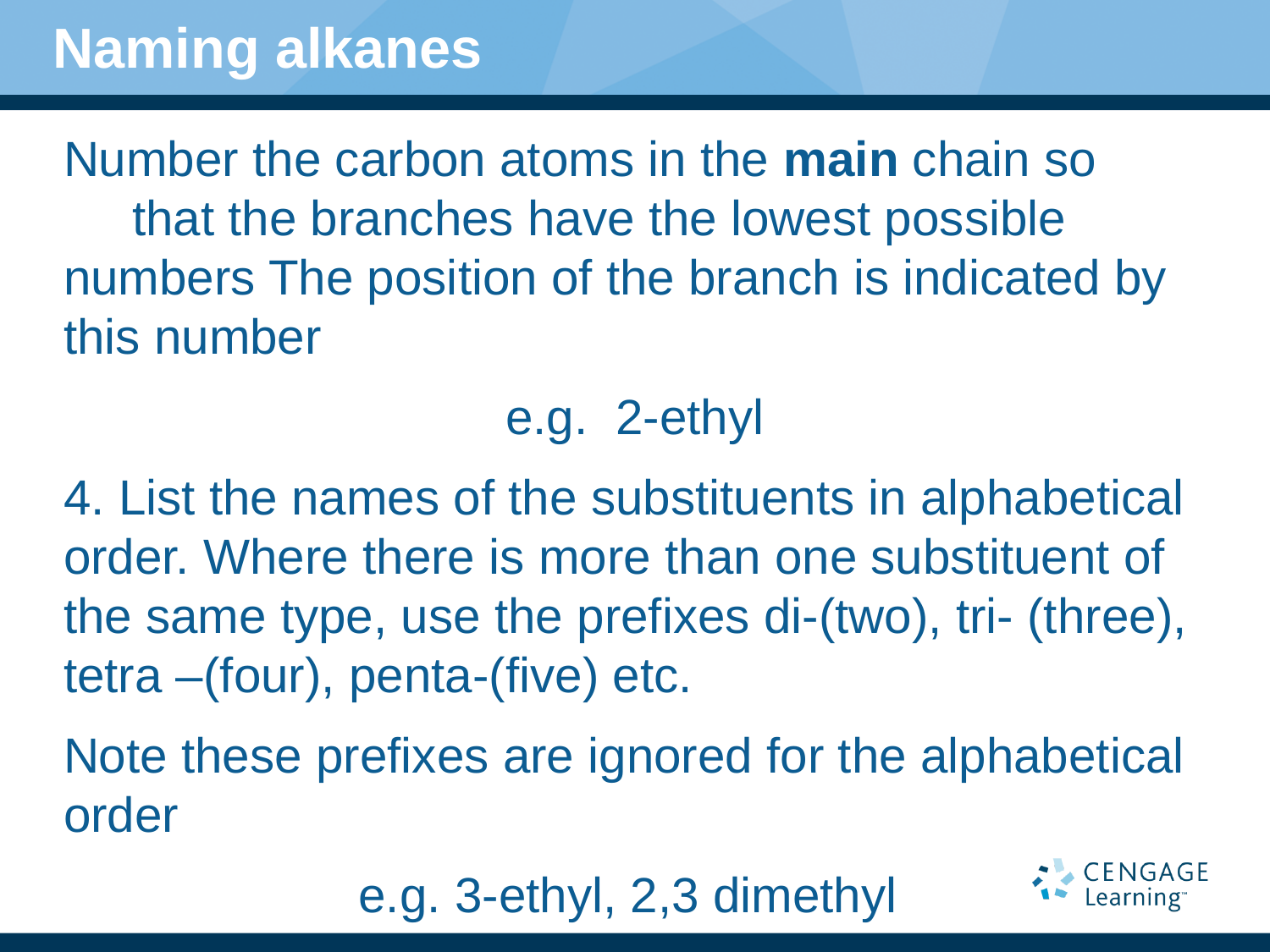

# Naming alkanes
Number the carbon atoms in the main chain so             that the branches have the lowest possible numbers The position of the branch is indicated by this number
e.g.  2-ethyl
 List the names of the substituents in alphabetical order. Where there is more than one substituent of the same type, use the prefixes di-(two), tri- (three), tetra –(four), penta-(five) etc.
Note these prefixes are ignored for the alphabetical order
e.g. 3-ethyl, 2,3 dimethyl